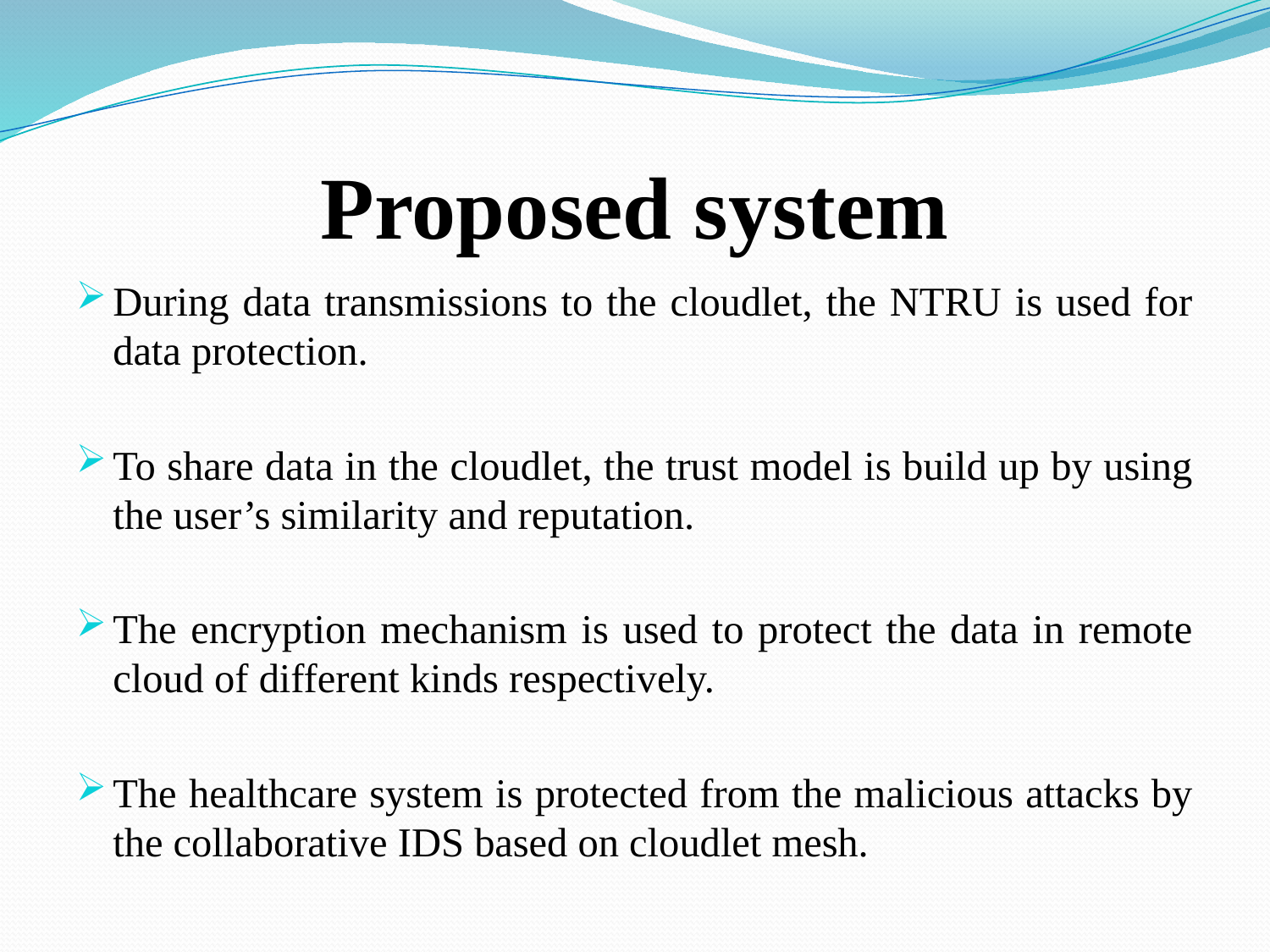

# Proposed system
During data transmissions to the cloudlet, the NTRU is used for data protection.

To share data in the cloudlet, the trust model is build up by using the user’s similarity and reputation.

The encryption mechanism is used to protect the data in remote cloud of different kinds respectively.

The healthcare system is protected from the malicious attacks by the collaborative IDS based on cloudlet mesh.